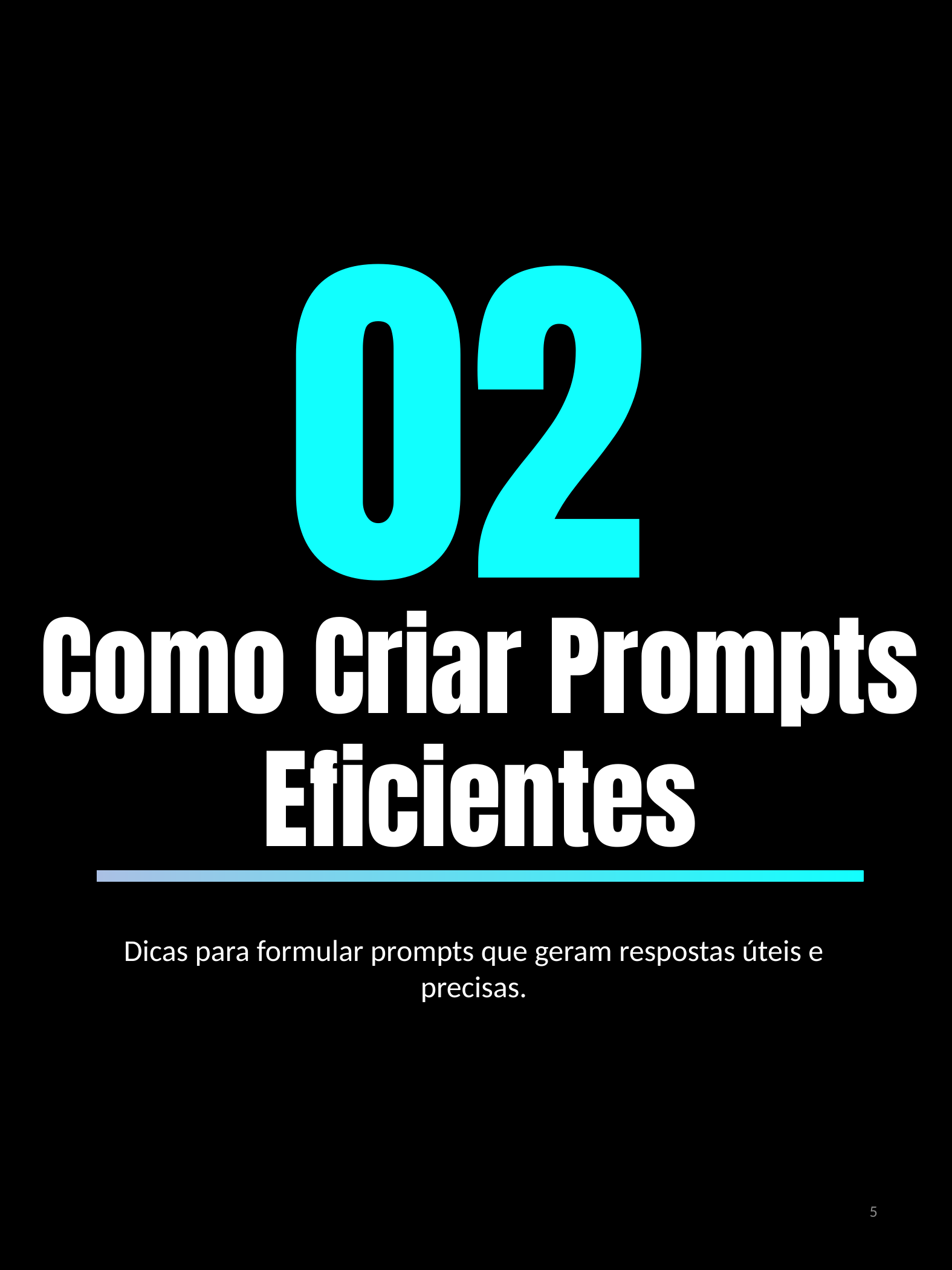

02
Como Criar Prompts Eficientes

Dicas para formular prompts que geram respostas úteis e precisas.
5